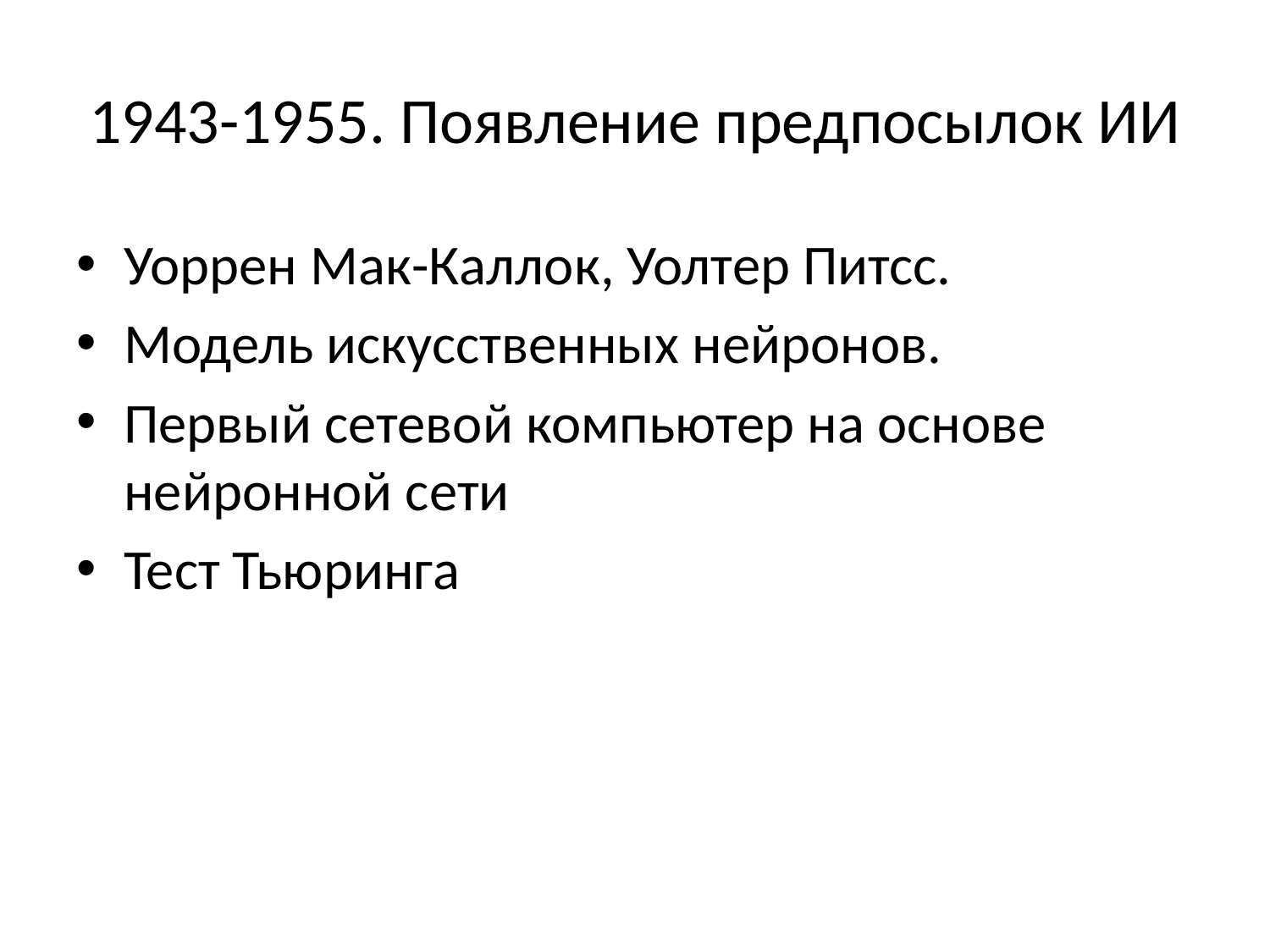

# 1943-1955. Появление предпосылок ИИ
Уоррен Мак-Каллок, Уолтер Питсс.
Модель искусственных нейронов.
Первый сетевой компьютер на основе нейронной сети
Тест Тьюринга